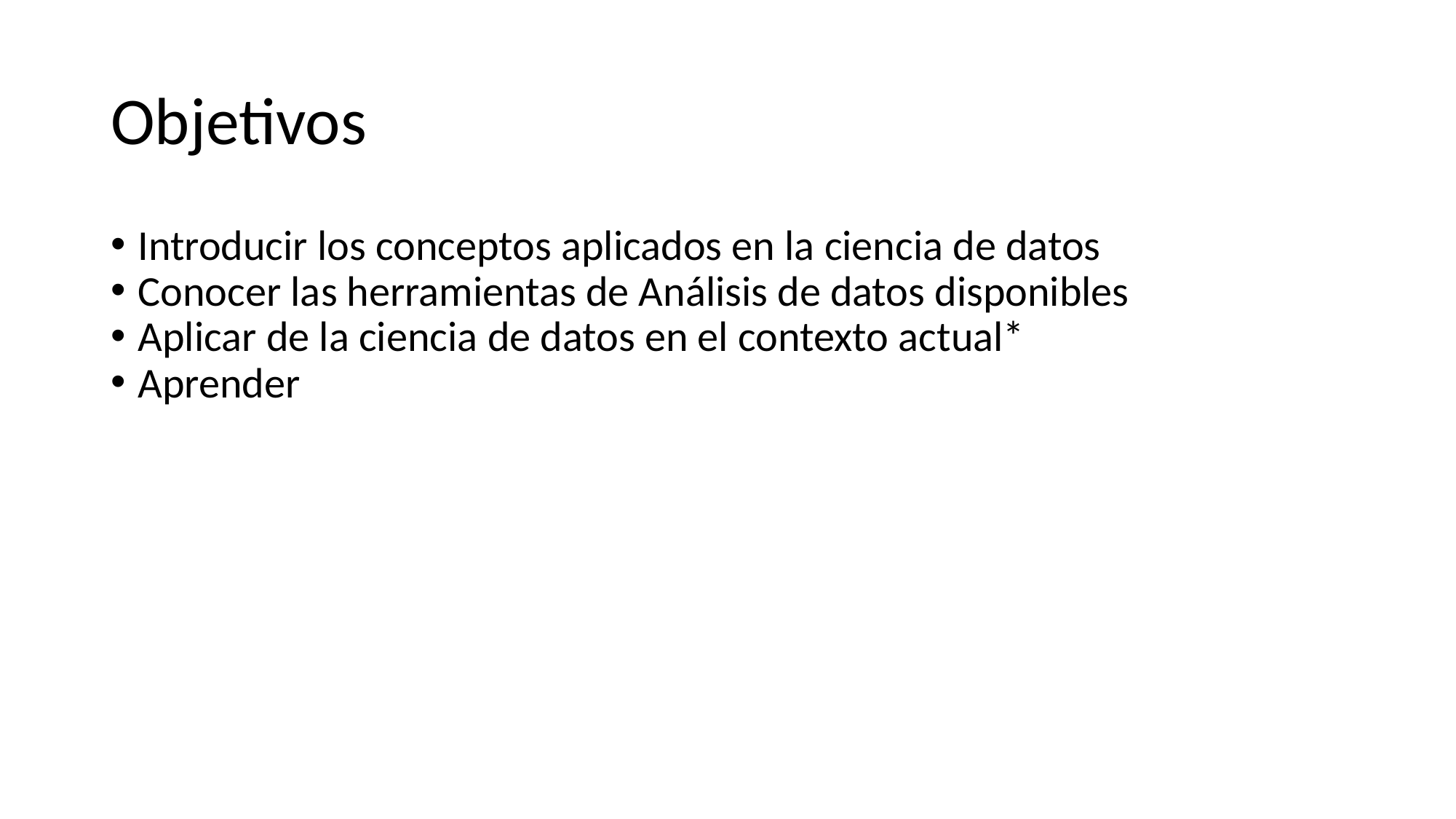

Objetivos
Introducir los conceptos aplicados en la ciencia de datos
Conocer las herramientas de Análisis de datos disponibles
Aplicar de la ciencia de datos en el contexto actual*
Aprender